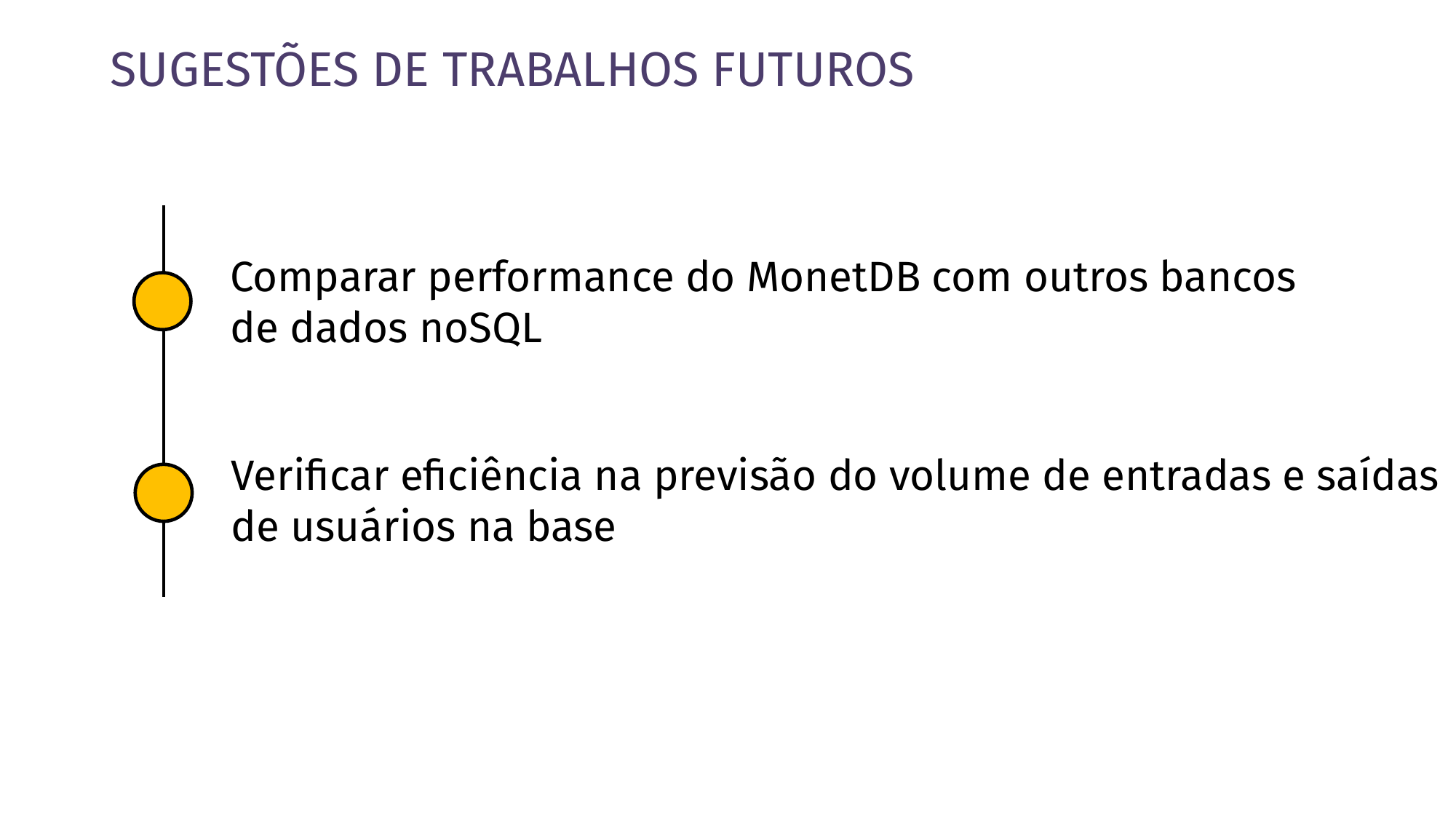

SUGESTÕES DE TRABALHOS FUTUROS
Comparar performance do MonetDB com outros bancos de dados noSQL

Verificar eficiência na previsão do volume de entradas e saídas de usuários na base